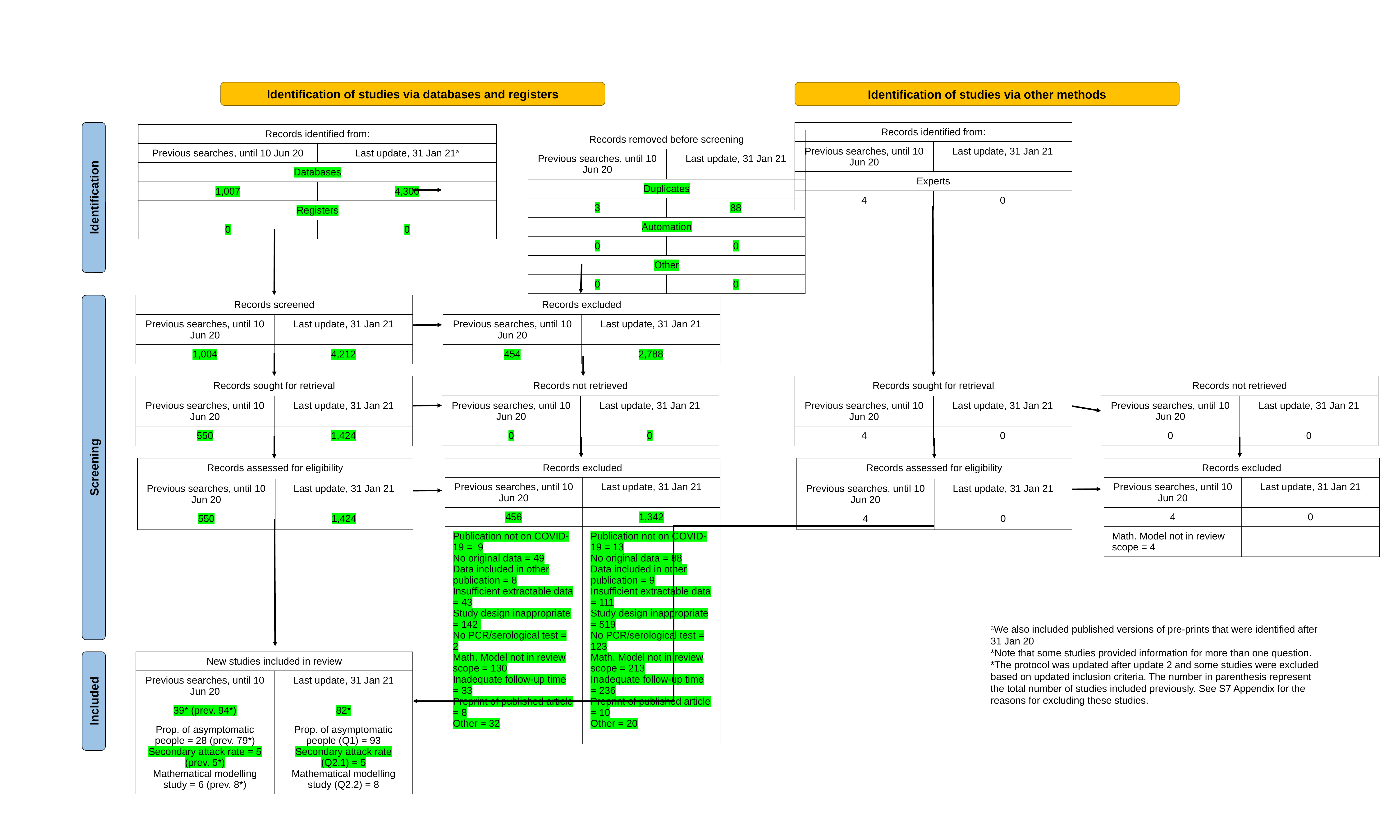

Identification of studies via databases and registers
Identification of studies via other methods
| Records identified from: |  |
| --- | --- |
| Previous searches, until 10 Jun 20 | Last update, 31 Jan 21 |
| Experts |  |
| 4 | 0 |
| Records identified from: |  |
| --- | --- |
| Previous searches, until 10 Jun 20 | Last update, 31 Jan 21a |
| Databases |  |
| 1,007 | 4,300 |
| Registers |  |
| 0 | 0 |
| Records removed before screening |  |
| --- | --- |
| Previous searches, until 10 Jun 20 | Last update, 31 Jan 21 |
| Duplicates |  |
| 3 | 88 |
| Automation |  |
| 0 | 0 |
| Other |  |
| 0 | 0 |
Identification
| Records screened |  |
| --- | --- |
| Previous searches, until 10 Jun 20 | Last update, 31 Jan 21 |
| 1,004 | 4,212 |
| Records excluded |  |
| --- | --- |
| Previous searches, until 10 Jun 20 | Last update, 31 Jan 21 |
| 454 | 2,788 |
| Records sought for retrieval |  |
| --- | --- |
| Previous searches, until 10 Jun 20 | Last update, 31 Jan 21 |
| 550 | 1,424 |
| Records not retrieved |  |
| --- | --- |
| Previous searches, until 10 Jun 20 | Last update, 31 Jan 21 |
| 0 | 0 |
| Records sought for retrieval |  |
| --- | --- |
| Previous searches, until 10 Jun 20 | Last update, 31 Jan 21 |
| 4 | 0 |
| Records not retrieved |  |
| --- | --- |
| Previous searches, until 10 Jun 20 | Last update, 31 Jan 21 |
| 0 | 0 |
Screening
| Records assessed for eligibility |  |
| --- | --- |
| Previous searches, until 10 Jun 20 | Last update, 31 Jan 21 |
| 550 | 1,424 |
| Records excluded |  |
| --- | --- |
| Previous searches, until 10 Jun 20 | Last update, 31 Jan 21 |
| 456 | 1,342 |
| Publication not on COVID-19 = 9 No original data = 49 Data included in other publication = 8 Insufficient extractable data = 43 Study design inappropriate = 142 No PCR/serological test = 2 Math. Model not in review scope = 130 Inadequate follow-up time = 33 Preprint of published article = 8 Other = 32 | Publication not on COVID-19 = 13 No original data = 88 Data included in other publication = 9 Insufficient extractable data = 111 Study design inappropriate = 519 No PCR/serological test = 123 Math. Model not in review scope = 213 Inadequate follow-up time = 236 Preprint of published article = 10 Other = 20 |
| Records assessed for eligibility |  |
| --- | --- |
| Previous searches, until 10 Jun 20 | Last update, 31 Jan 21 |
| 4 | 0 |
| Records excluded |  |
| --- | --- |
| Previous searches, until 10 Jun 20 | Last update, 31 Jan 21 |
| 4 | 0 |
| Math. Model not in review scope = 4 |  |
aWe also included published versions of pre-prints that were identified after 31 Jan 20
*Note that some studies provided information for more than one question.
*The protocol was updated after update 2 and some studies were excluded based on updated inclusion criteria. The number in parenthesis represent the total number of studies included previously. See S7 Appendix for the reasons for excluding these studies.

| New studies included in review |  |
| --- | --- |
| Previous searches, until 10 Jun 20 | Last update, 31 Jan 21 |
| 39\* (prev. 94\*) | 82\* |
| Prop. of asymptomatic people = 28 (prev. 79\*) Secondary attack rate = 5 (prev. 5\*) Mathematical modelling study = 6 (prev. 8\*) | Prop. of asymptomatic people (Q1) = 93 Secondary attack rate (Q2.1) = 5 Mathematical modelling study (Q2.2) = 8 |
Included